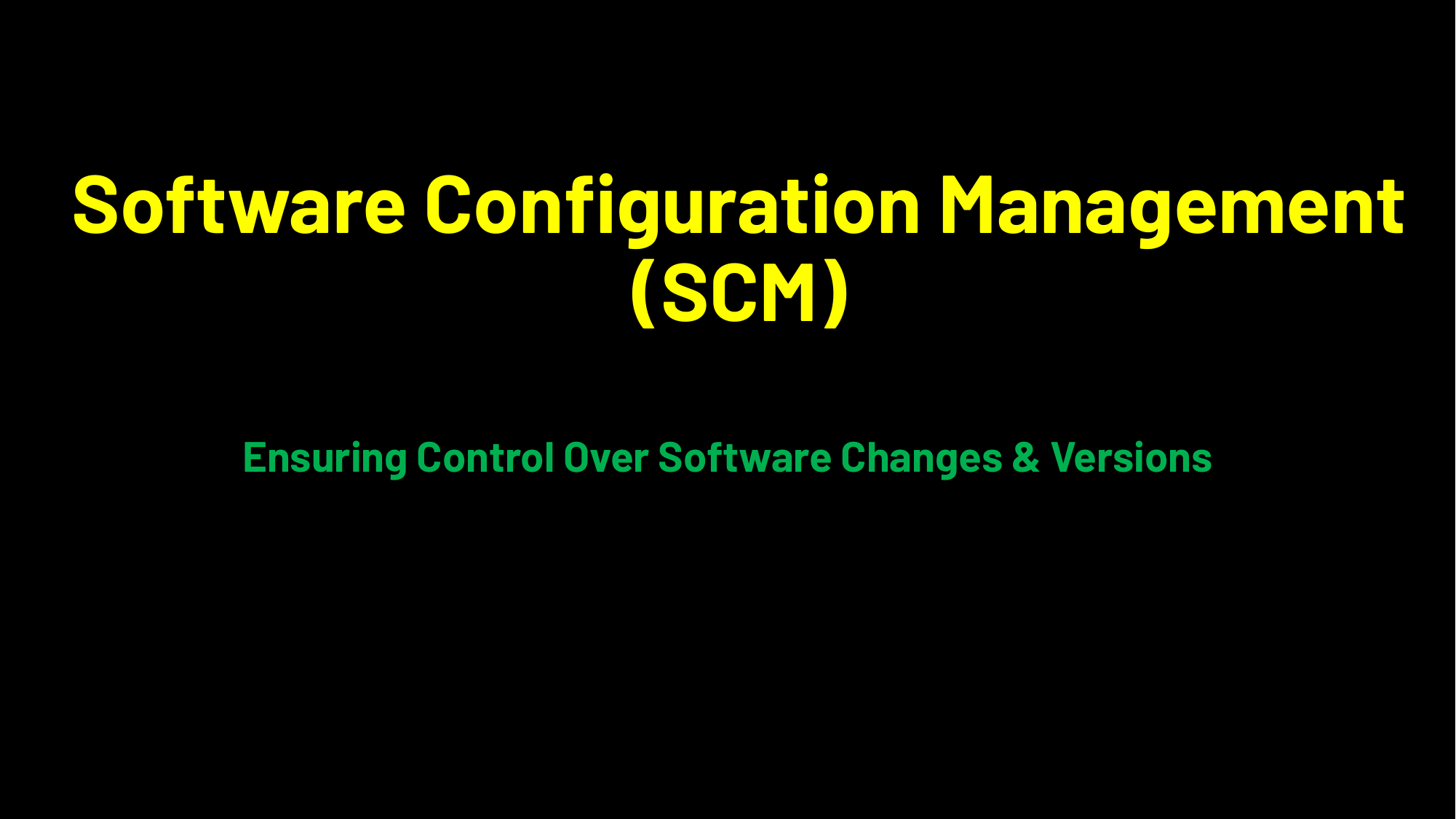

# Software Configuration Management (SCM)
Ensuring Control Over Software Changes & Versions